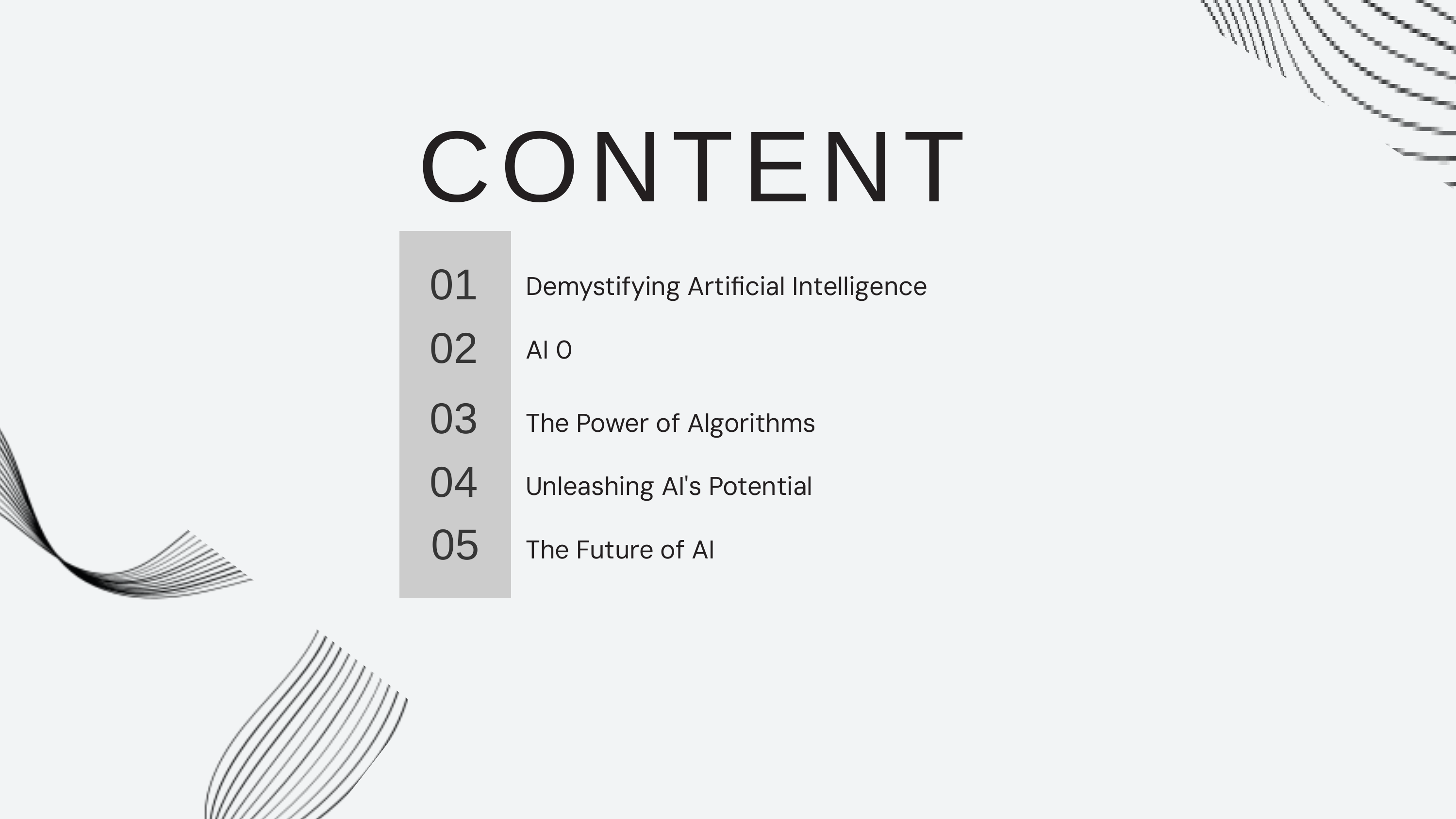

CONTENT

01
Demystifying Artificial Intelligence
02
AI 0
03
The Power of Algorithms

04
Unleashing AI's Potential
05
The Future of AI